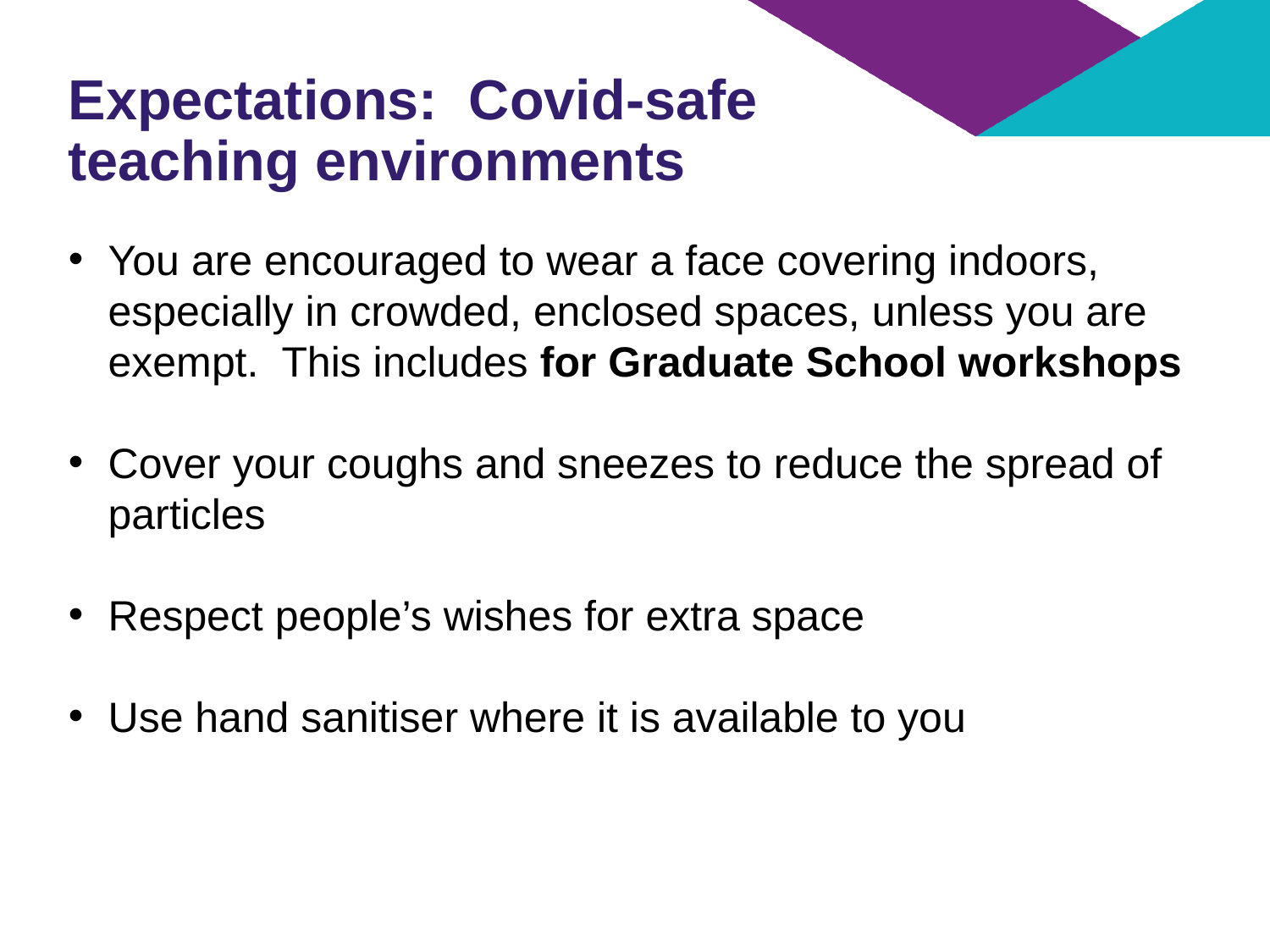

Expectations:  Covid-safe teaching environments
You are encouraged to wear a face covering indoors, especially in crowded, enclosed spaces, unless you are exempt.  This includes for Graduate School workshops

Cover your coughs and sneezes to reduce the spread of particles

Respect people’s wishes for extra space

Use hand sanitiser where it is available to you